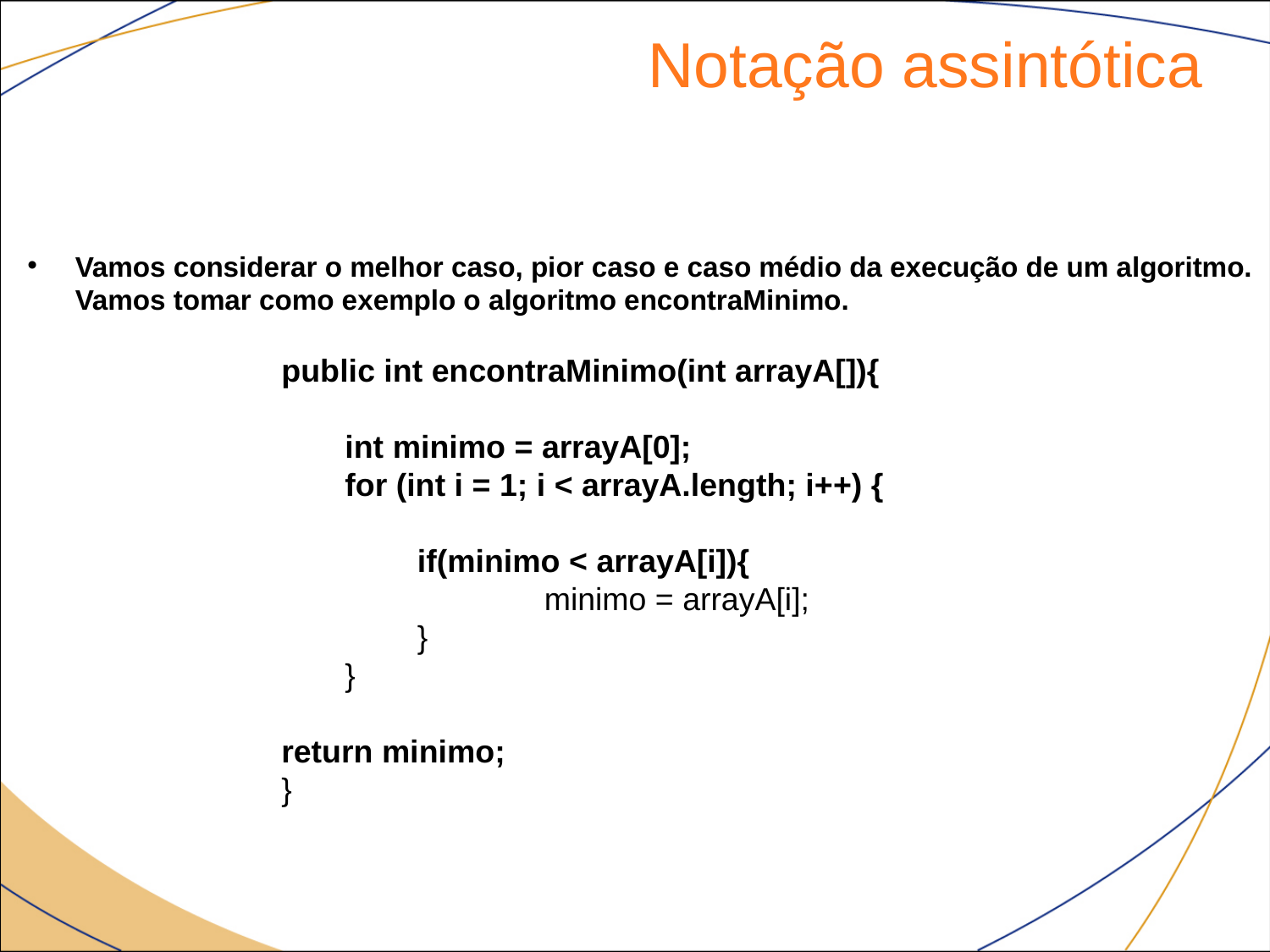

Notação assintótica

Vamos considerar o melhor caso, pior caso e caso médio da execução de um algoritmo. Vamos tomar como exemplo o algoritmo encontraMinimo.

public int encontraMinimo(int arrayA[]){

int minimo = arrayA[0];
for (int i = 1; i < arrayA.length; i++) {

 if(minimo < arrayA[i]){
	 minimo = arrayA[i];
 }
}

return minimo;
}